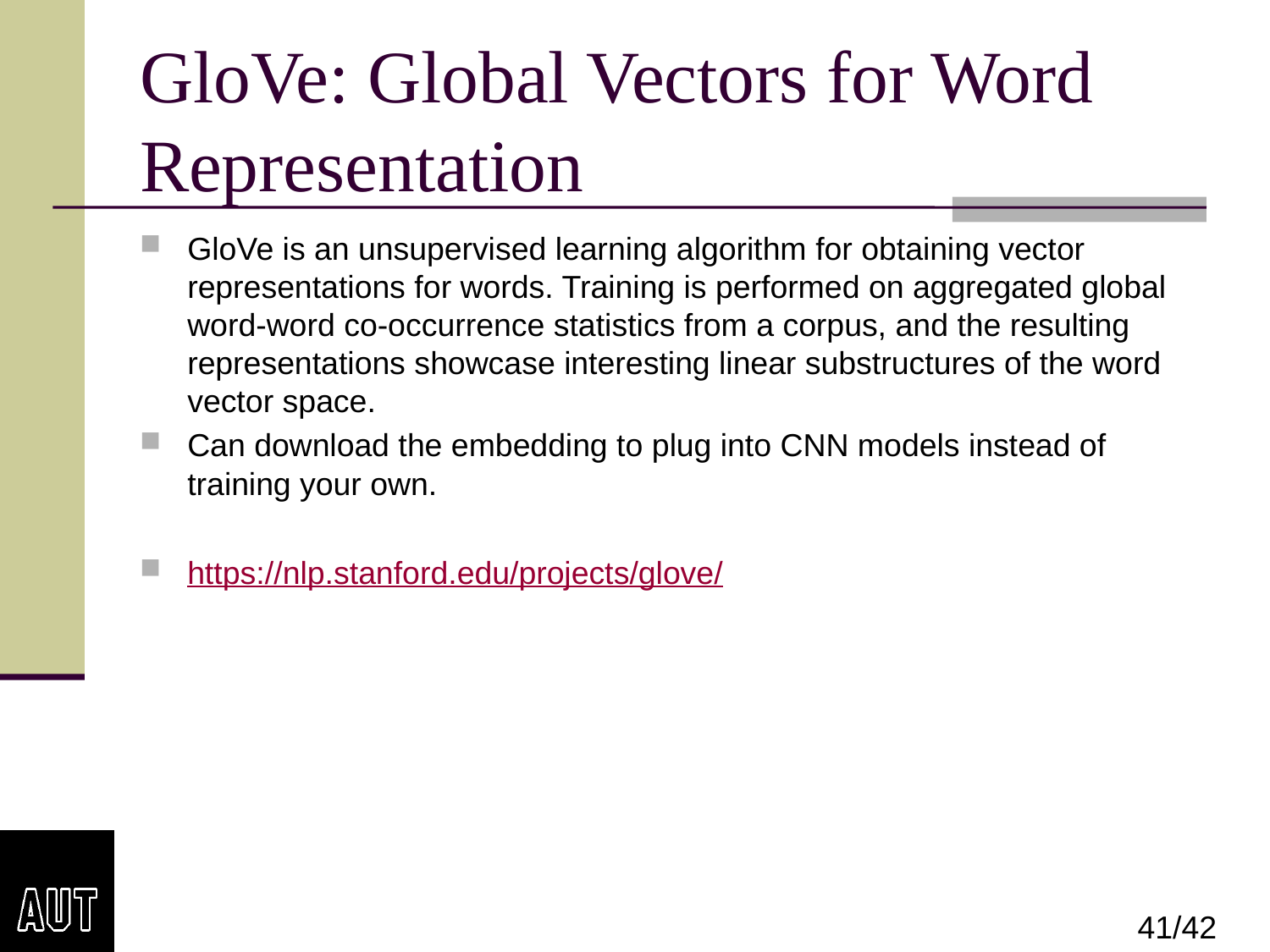

# GloVe: Global Vectors for Word Representation
GloVe is an unsupervised learning algorithm for obtaining vector representations for words. Training is performed on aggregated global word-word co-occurrence statistics from a corpus, and the resulting representations showcase interesting linear substructures of the word vector space.
Can download the embedding to plug into CNN models instead of training your own.

https://nlp.stanford.edu/projects/glove/